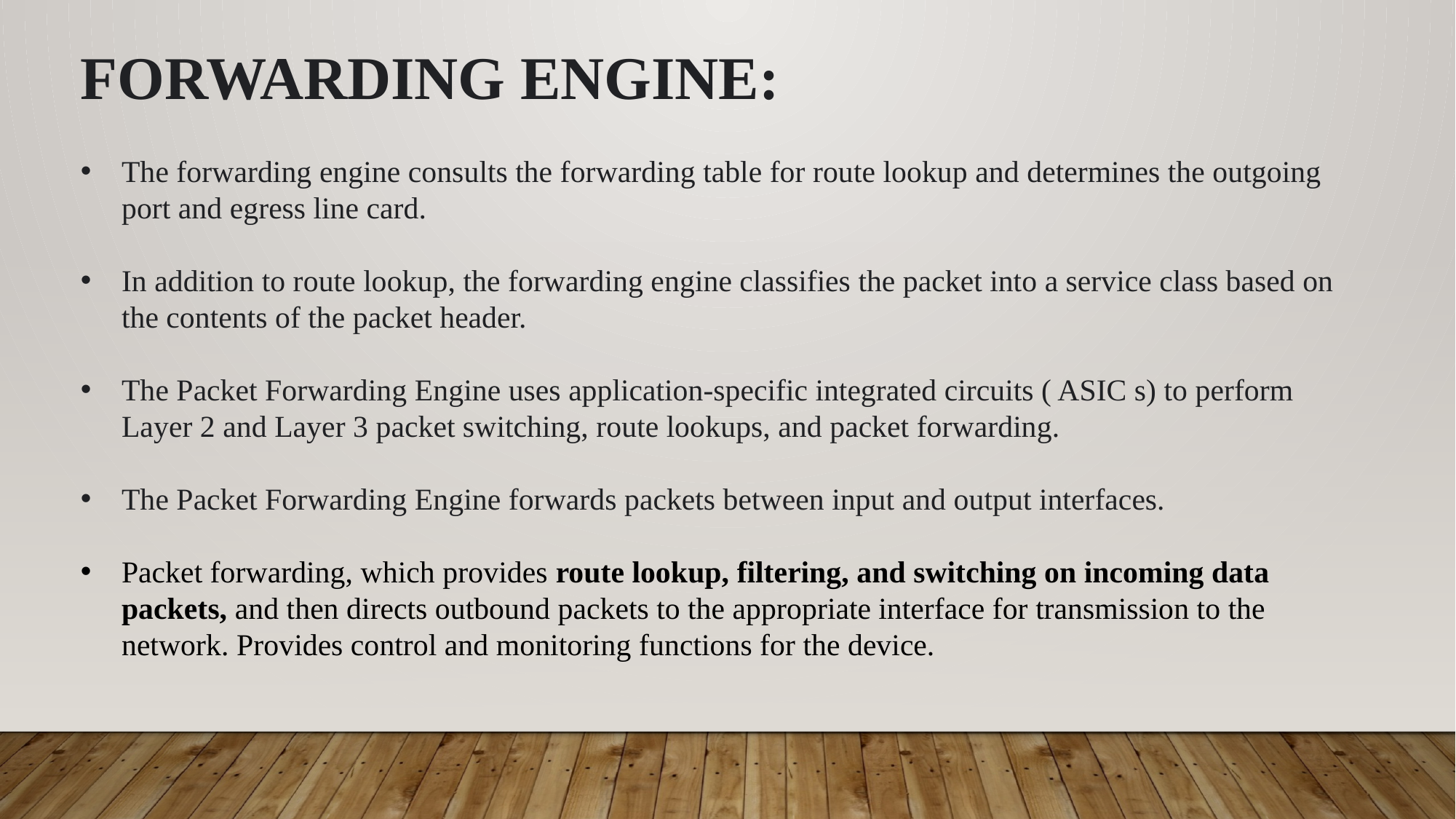

FORWARDING ENGINE:
The forwarding engine consults the forwarding table for route lookup and determines the outgoing port and egress line card.

In addition to route lookup, the forwarding engine classifies the packet into a service class based on the contents of the packet header.

The Packet Forwarding Engine uses application-specific integrated circuits ( ASIC s) to perform Layer 2 and Layer 3 packet switching, route lookups, and packet forwarding.

The Packet Forwarding Engine forwards packets between input and output interfaces.

Packet forwarding, which provides route lookup, filtering, and switching on incoming data packets, and then directs outbound packets to the appropriate interface for transmission to the network. Provides control and monitoring functions for the device.